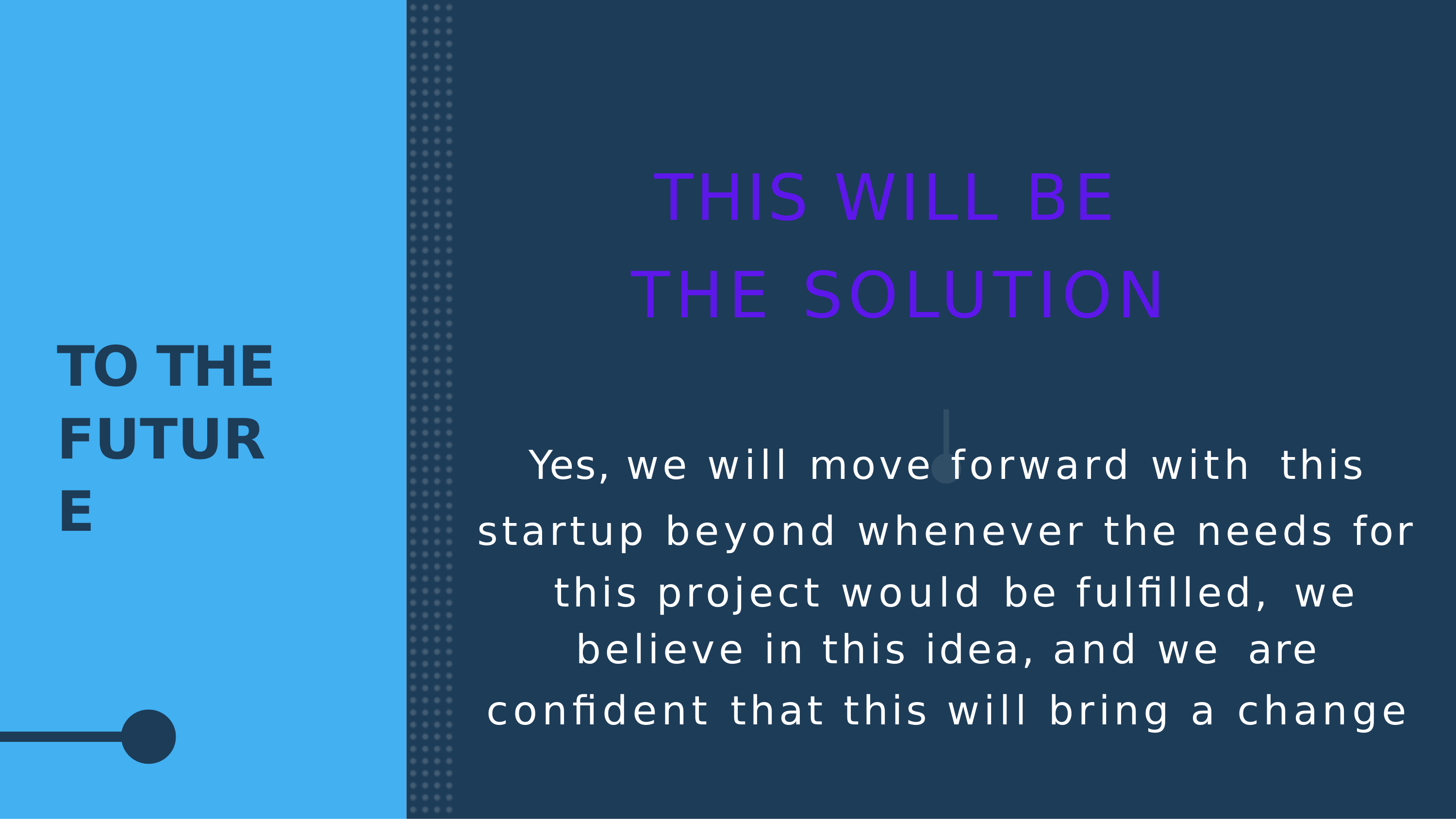

# THIS WILL BE  THE SOLUTION
TO THE  FUTURE

Yes, we will move forward with this
startup beyond whenever the needs for  this project would be fulfilled, we
believe in this idea, and we are
confident that this will bring a change